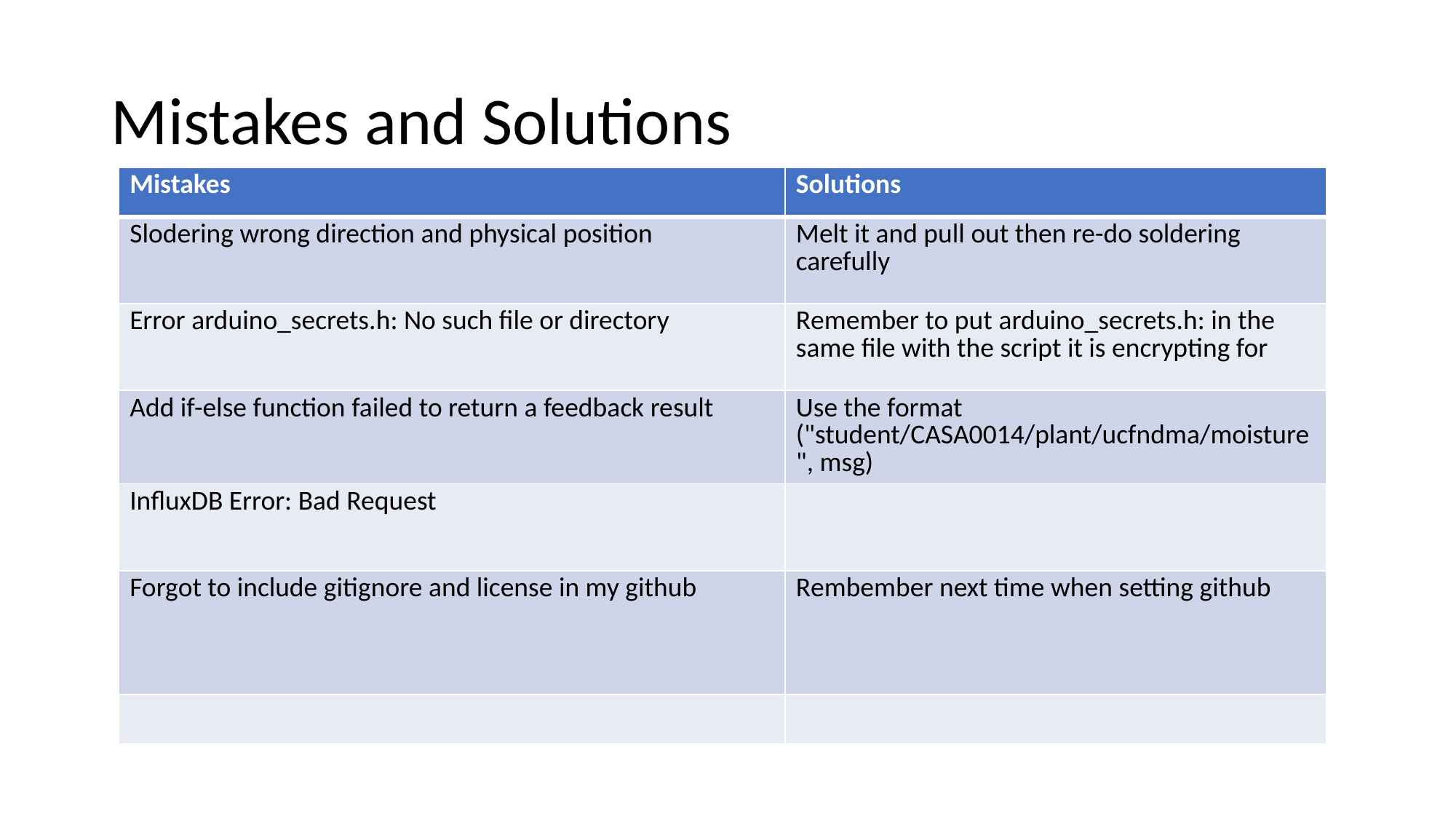

# Mistakes and Solutions
| Mistakes | Solutions |
| --- | --- |
| Slodering wrong direction and physical position | Melt it and pull out then re-do soldering carefully |
| Error arduino\_secrets.h: No such file or directory | Remember to put arduino\_secrets.h: in the same file with the script it is encrypting for |
| Add if-else function failed to return a feedback result | Use the format ("student/CASA0014/plant/ucfndma/moisture", msg) |
| InfluxDB Error: Bad Request |  |
| Forgot to include gitignore and license in my github | Rembember next time when setting github |
|  |  |